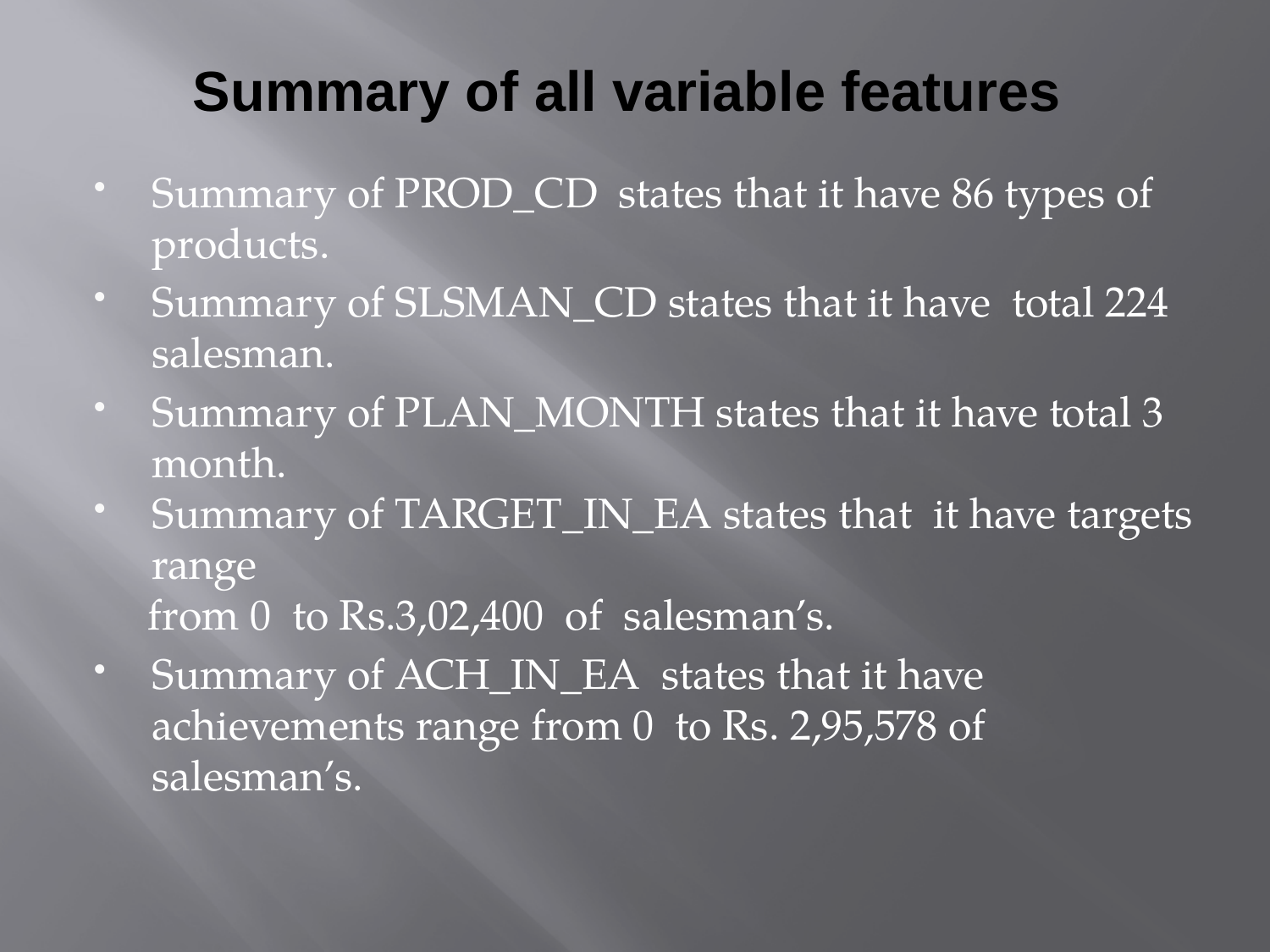

# Summary of all variable features
Summary of PROD_CD  states that it have 86 types of products.
Summary of SLSMAN_CD states that it have  total 224 salesman.
Summary of PLAN_MONTH states that it have total 3 month.
Summary of TARGET_IN_EA states that  it have targets range
     from 0  to Rs.3,02,400  of  salesman’s.
Summary of ACH_IN_EA  states that it have achievements range from 0  to Rs. 2,95,578 of salesman’s.